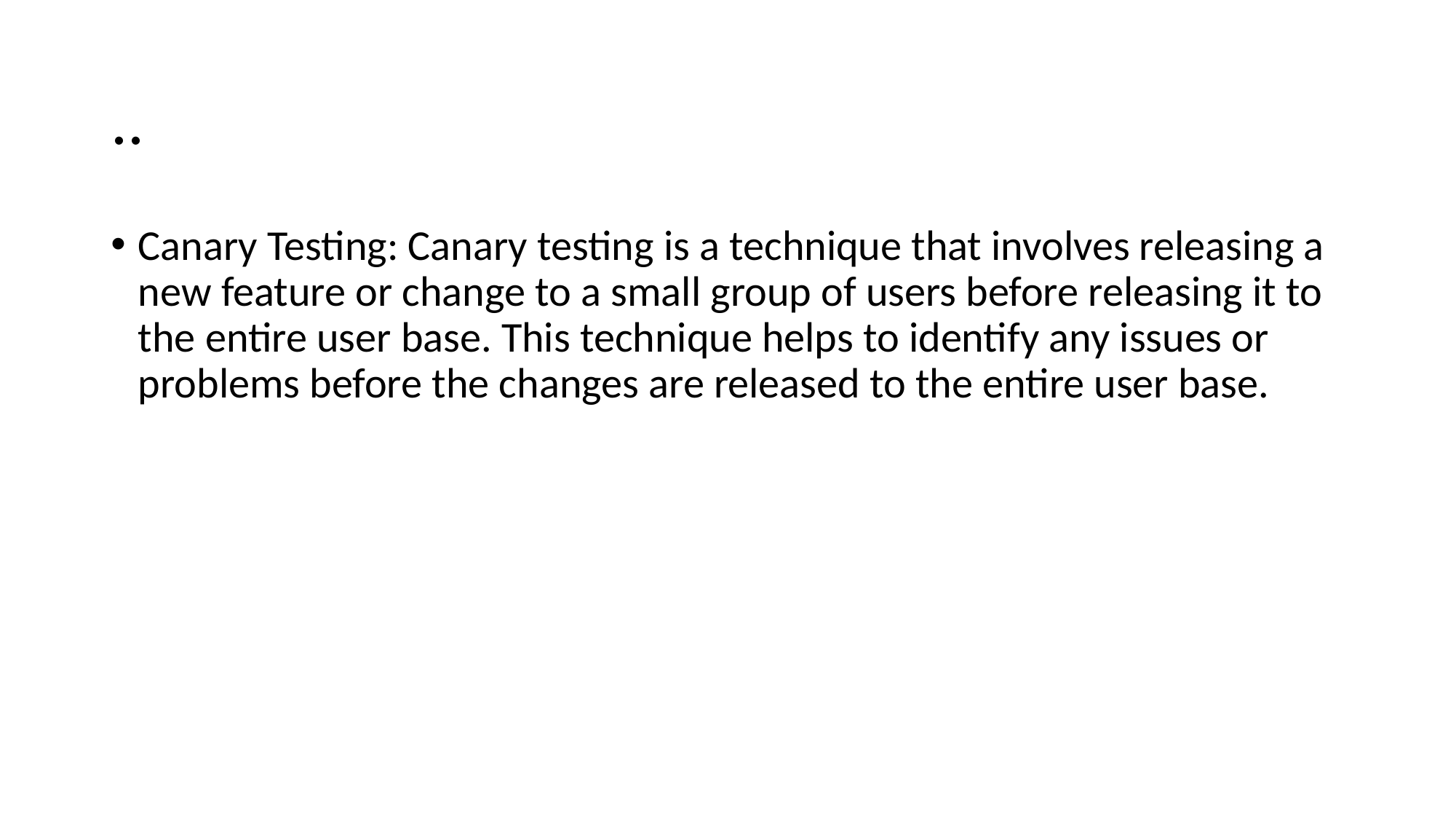

# ..
Canary Testing: Canary testing is a technique that involves releasing a new feature or change to a small group of users before releasing it to the entire user base. This technique helps to identify any issues or problems before the changes are released to the entire user base.